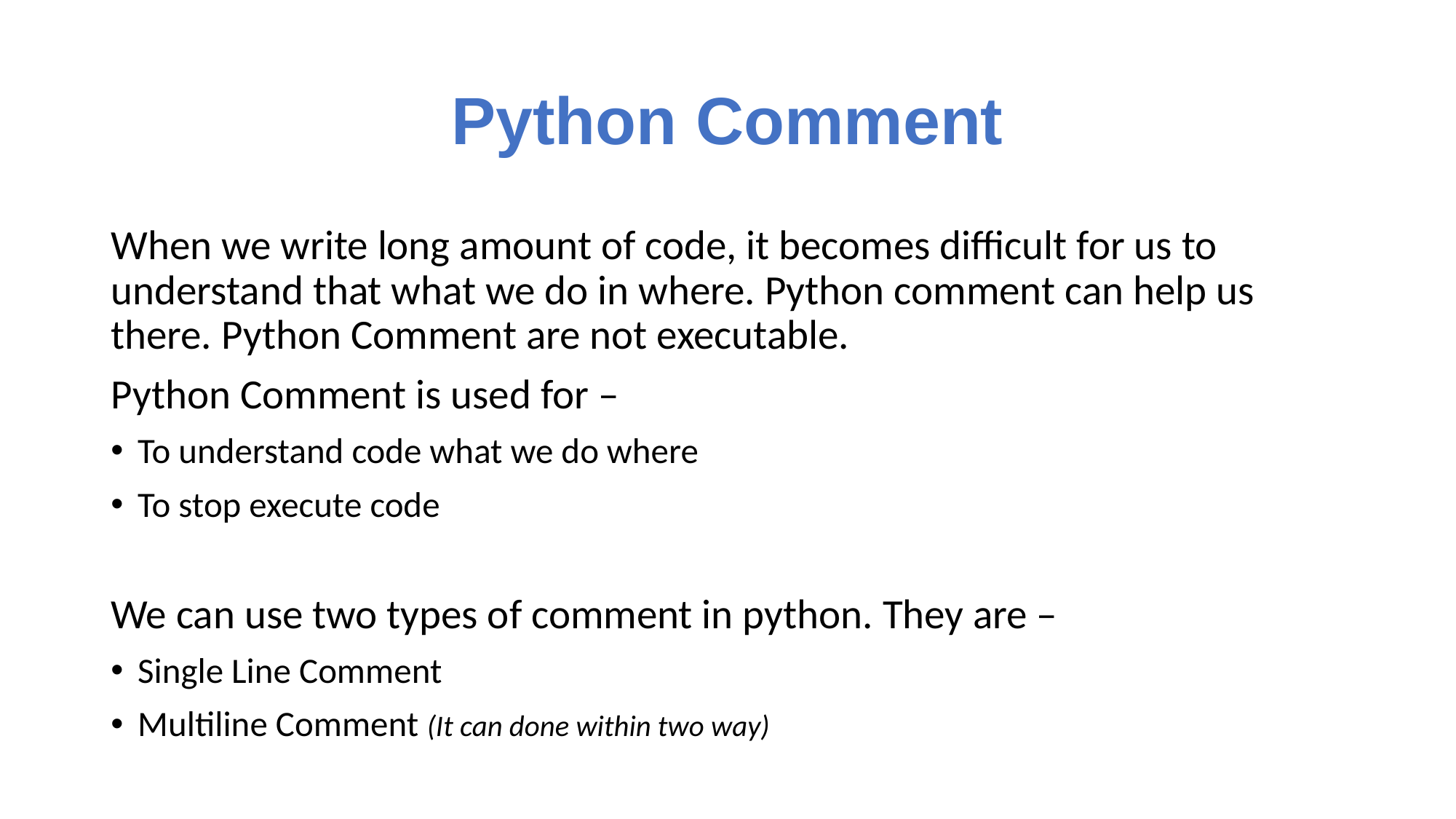

# Python Comment
When we write long amount of code, it becomes difficult for us to understand that what we do in where. Python comment can help us there. Python Comment are not executable.
Python Comment is used for –
To understand code what we do where
To stop execute code

We can use two types of comment in python. They are –
Single Line Comment
Multiline Comment (It can done within two way)